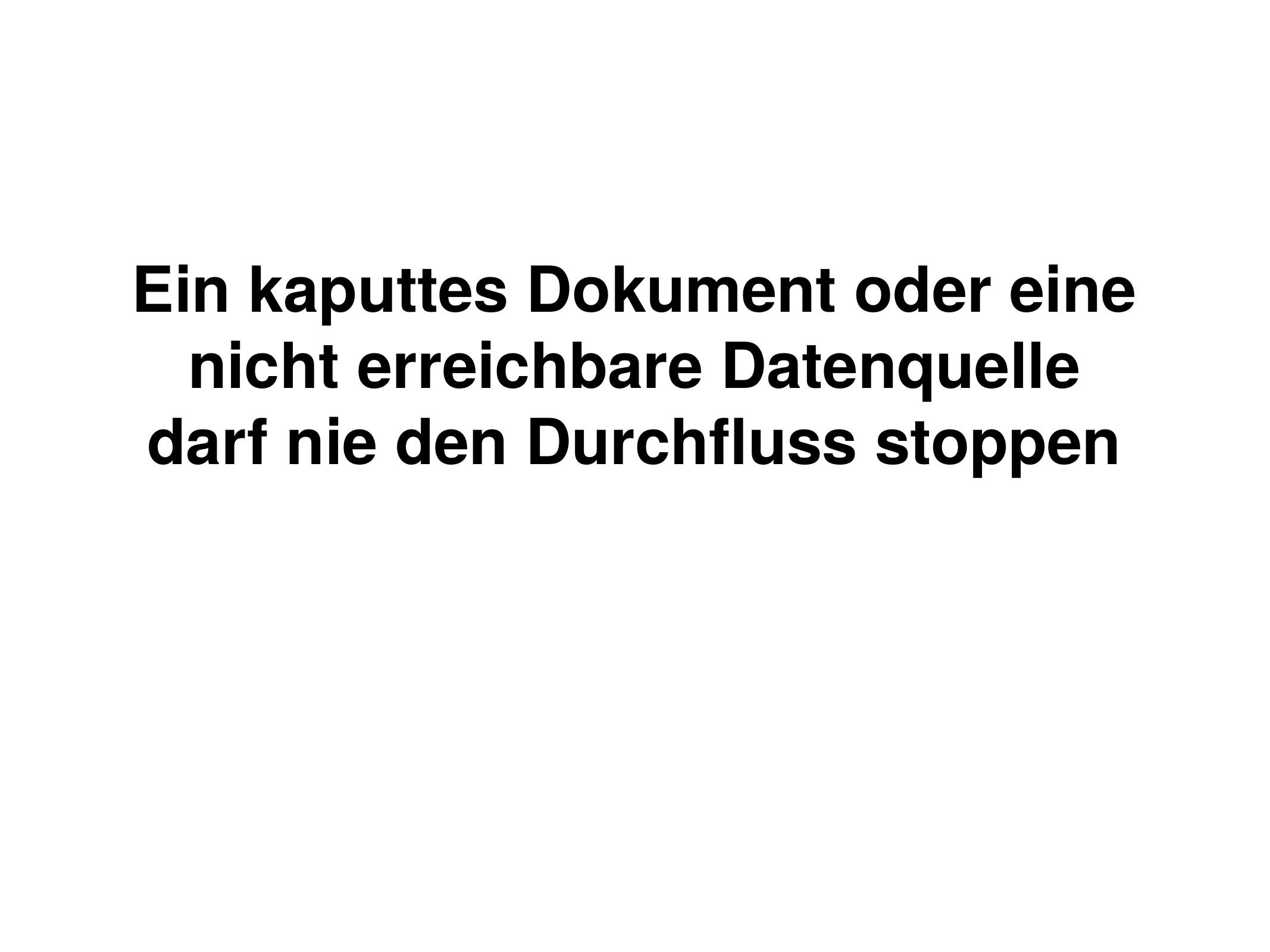

# Ein kaputtes Dokument oder eine nicht erreichbare Datenquelle darf nie den Durchfluss stoppen